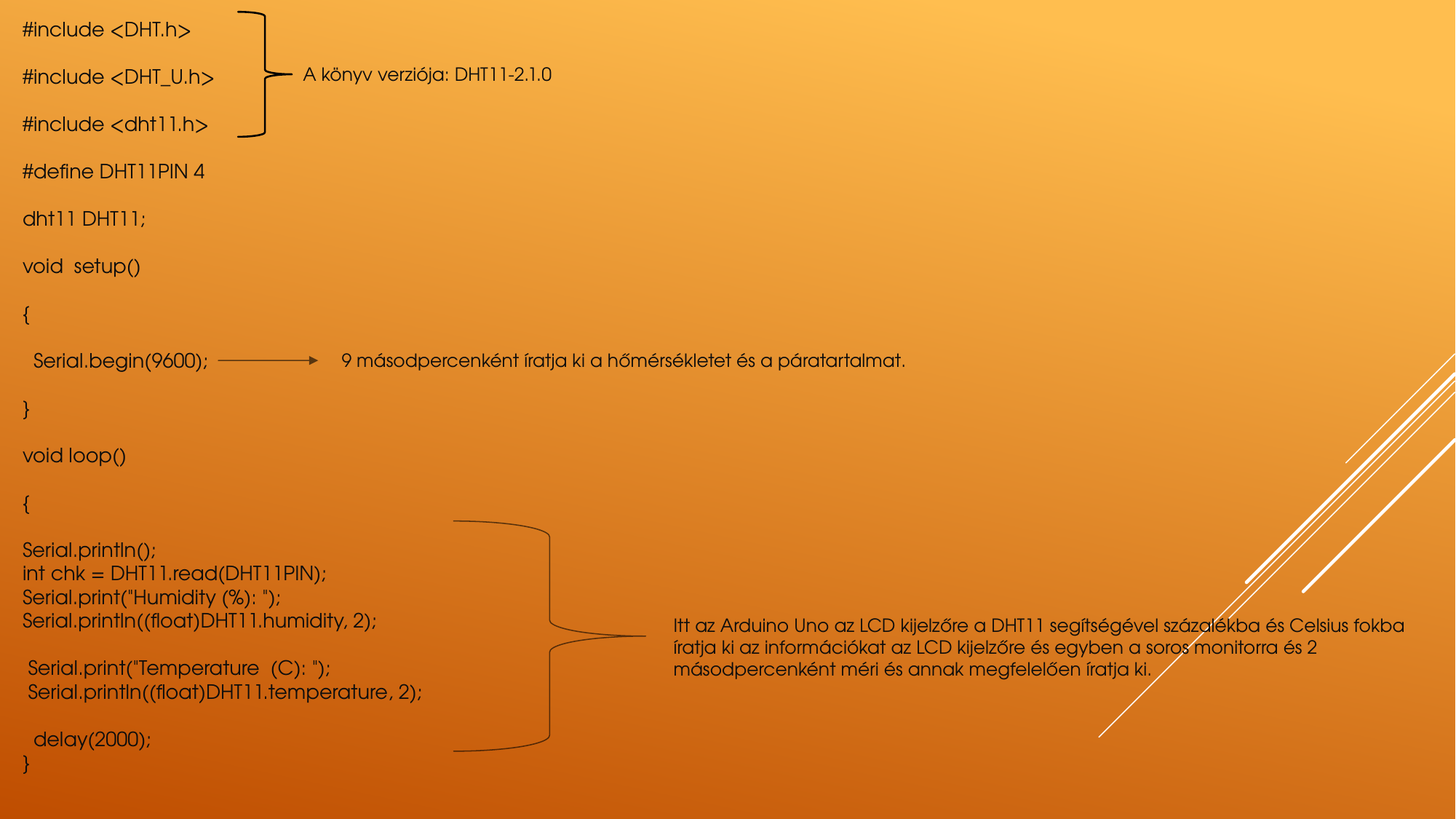

#include <DHT.h>

#include <DHT_U.h>

#include <dht11.h>

#define DHT11PIN 4

dht11 DHT11;

void  setup()

{

  Serial.begin(9600);

}

void loop()

{

Serial.println();
int chk = DHT11.read(DHT11PIN);
Serial.print("Humidity (%): ");
Serial.println((float)DHT11.humidity, 2);

 Serial.print("Temperature  (C): ");
 Serial.println((float)DHT11.temperature, 2);

  delay(2000);
}

A könyv verziója: DHT11-2.1.0
9 másodpercenként íratja ki a hőmérsékletet és a páratartalmat.

Itt az Arduino Uno az LCD kijelzőre a DHT11 segítségével százalékba és Celsius fokba íratja ki az információkat az LCD kijelzőre és egyben a soros monitorra és 2 másodpercenként méri és annak megfelelően íratja ki.